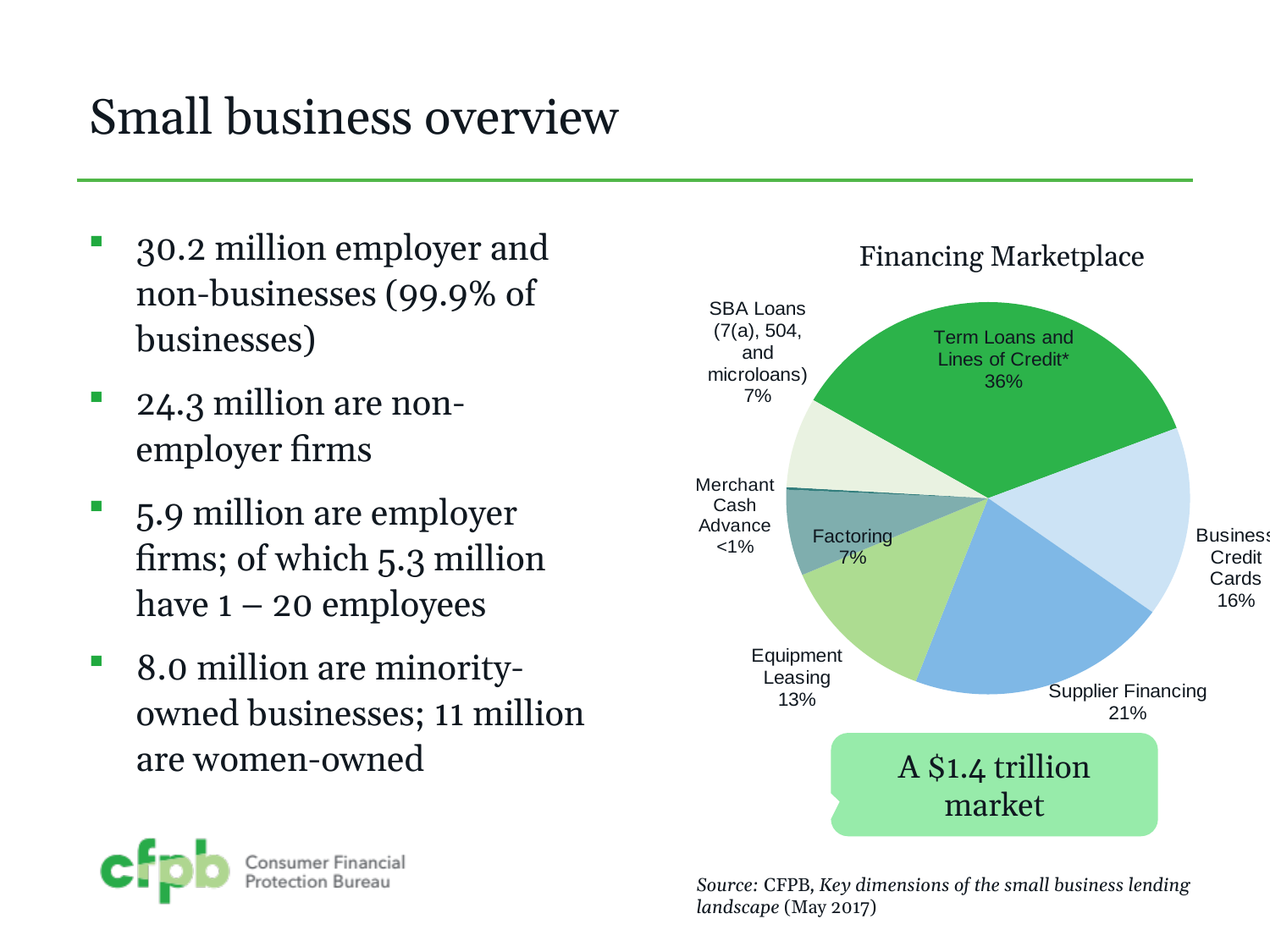

# Small business overview
30.2 million employer and non-businesses (99.9% of businesses)
24.3 million are non-employer firms
5.9 million are employer firms; of which 5.3 million have 1 – 20 employees
8.0 million are minority-owned businesses; 11 million are women-owned

Financing Marketplace

### Chart

| Category |  |
|---|---|
| Term Loans and Lines of Credit* | 0.35839736589943394 |
| Business Credit Cards | 0.15690997276986607 |
| Supplier Financing | 0.20968361552735462 |
| Equipment Leasing | 0.12767430471052663 |
| Factoring | 0.0709301692836259 |
| Merchant Cash Advance | 0.002127905078508777 |
| SBA Loans (7(a), 504, and microloans) | 0.07427666673068406 |
A $1.4 trillion market
Source: CFPB, Key dimensions of the small business lending landscape (May 2017)